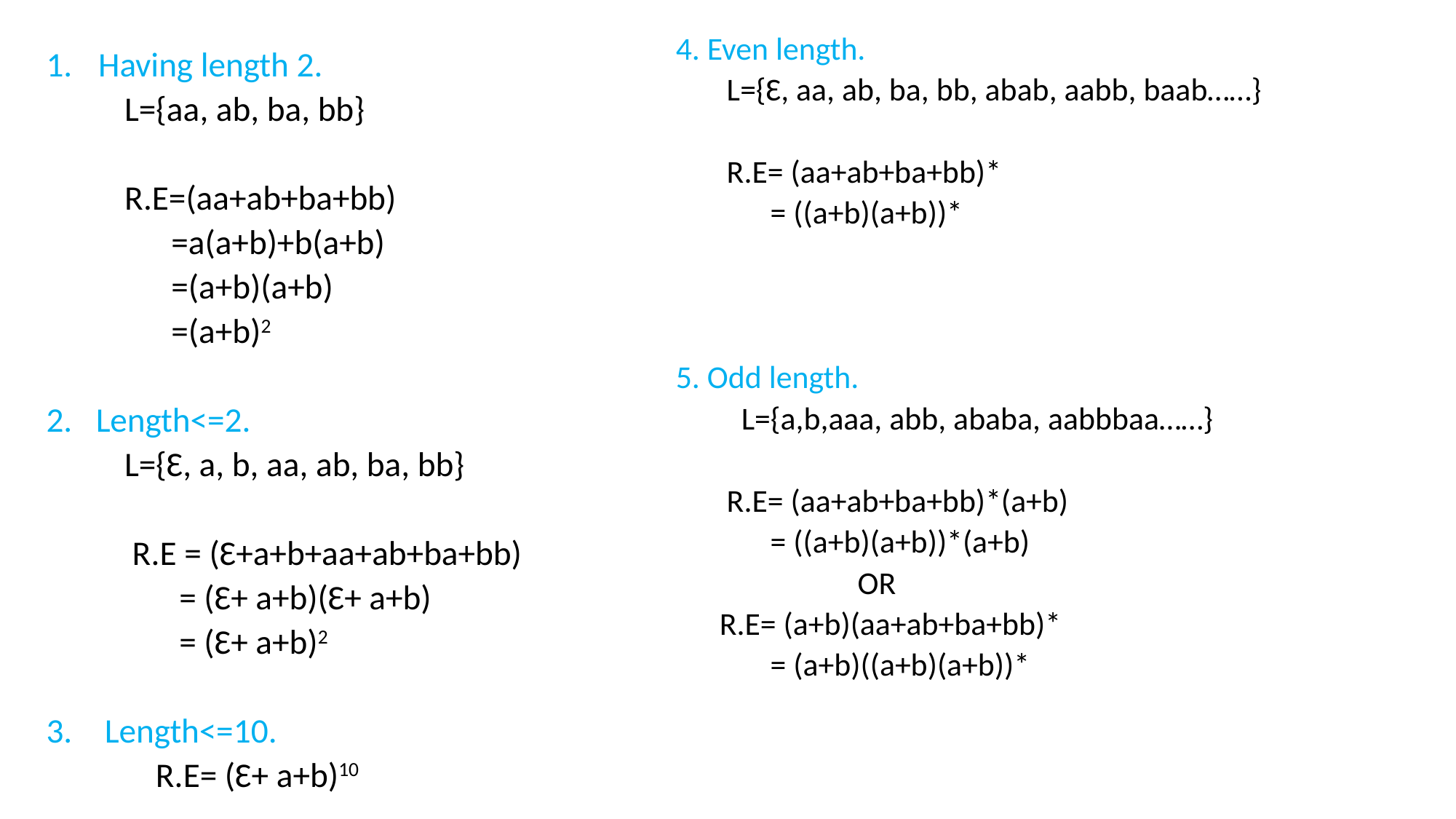

4. Even length.
       L={Ɛ, aa, ab, ba, bb, abab, aabb, baab……}

       R.E= (aa+ab+ba+bb)*
             = ((a+b)(a+b))*

5. Odd length.
         L={a,b,aaa, abb, ababa, aabbbaa……}

       R.E= (aa+ab+ba+bb)*(a+b)
             = ((a+b)(a+b))*(a+b)
                         OR
      R.E= (a+b)(aa+ab+ba+bb)*
             = (a+b)((a+b)(a+b))*

Having length 2.
          L={aa, ab, ba, bb}

          R.E=(aa+ab+ba+bb)
                =a(a+b)+b(a+b)
                =(a+b)(a+b)
                =(a+b)2

2.   Length<=2.
          L={Ɛ, a, b, aa, ab, ba, bb}

           R.E = (Ɛ+a+b+aa+ab+ba+bb)
                 = (Ɛ+ a+b)(Ɛ+ a+b)
                 = (Ɛ+ a+b)2

Length<=10.
              R.E= (Ɛ+ a+b)10